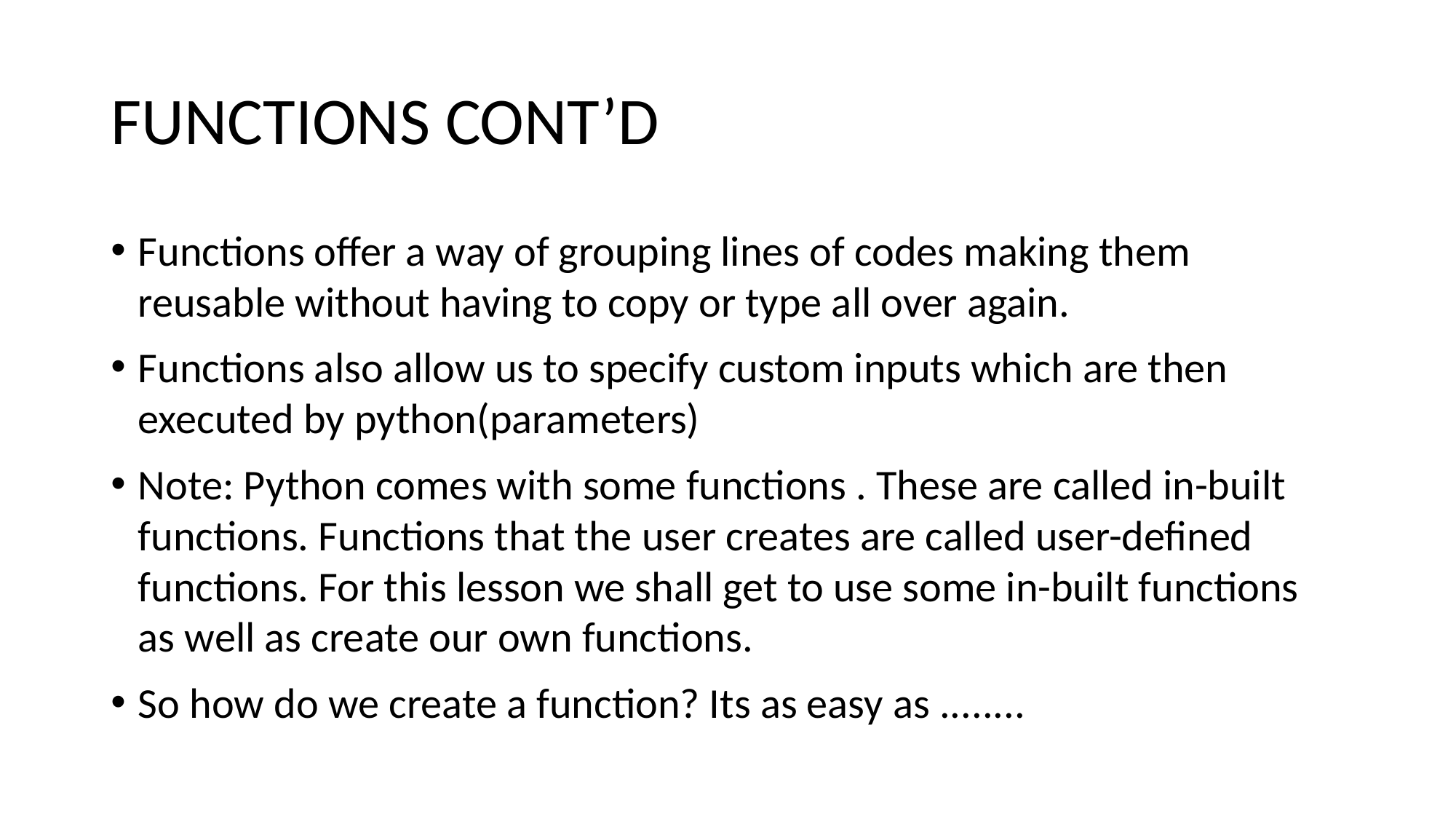

# FUNCTIONS CONT’D
Functions offer a way of grouping lines of codes making them reusable without having to copy or type all over again.
Functions also allow us to specify custom inputs which are then executed by python(parameters)
Note: Python comes with some functions . These are called in-built functions. Functions that the user creates are called user-defined functions. For this lesson we shall get to use some in-built functions as well as create our own functions.
So how do we create a function? Its as easy as ........